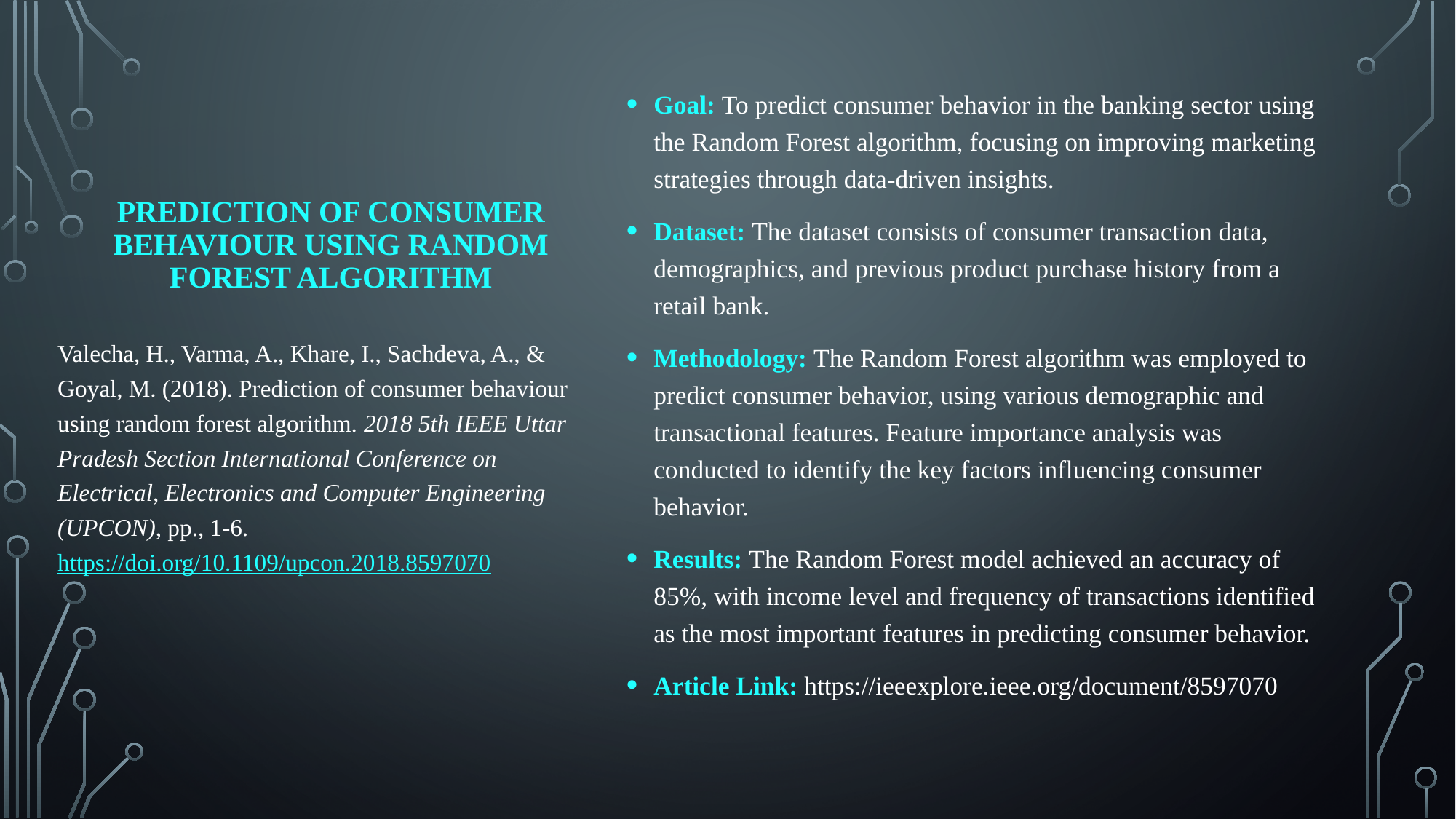

Goal: To predict consumer behavior in the banking sector using the Random Forest algorithm, focusing on improving marketing strategies through data-driven insights.
Dataset: The dataset consists of consumer transaction data, demographics, and previous product purchase history from a retail bank.
Methodology: The Random Forest algorithm was employed to predict consumer behavior, using various demographic and transactional features. Feature importance analysis was conducted to identify the key factors influencing consumer behavior.
Results: The Random Forest model achieved an accuracy of 85%, with income level and frequency of transactions identified as the most important features in predicting consumer behavior.
Article Link: https://ieeexplore.ieee.org/document/8597070
# Prediction of Consumer Behaviour using Random Forest Algorithm
Valecha, H., Varma, A., Khare, I., Sachdeva, A., & Goyal, M. (2018). Prediction of consumer behaviour using random forest algorithm. 2018 5th IEEE Uttar Pradesh Section International Conference on Electrical, Electronics and Computer Engineering (UPCON), pp., 1-6. https://doi.org/10.1109/upcon.2018.8597070